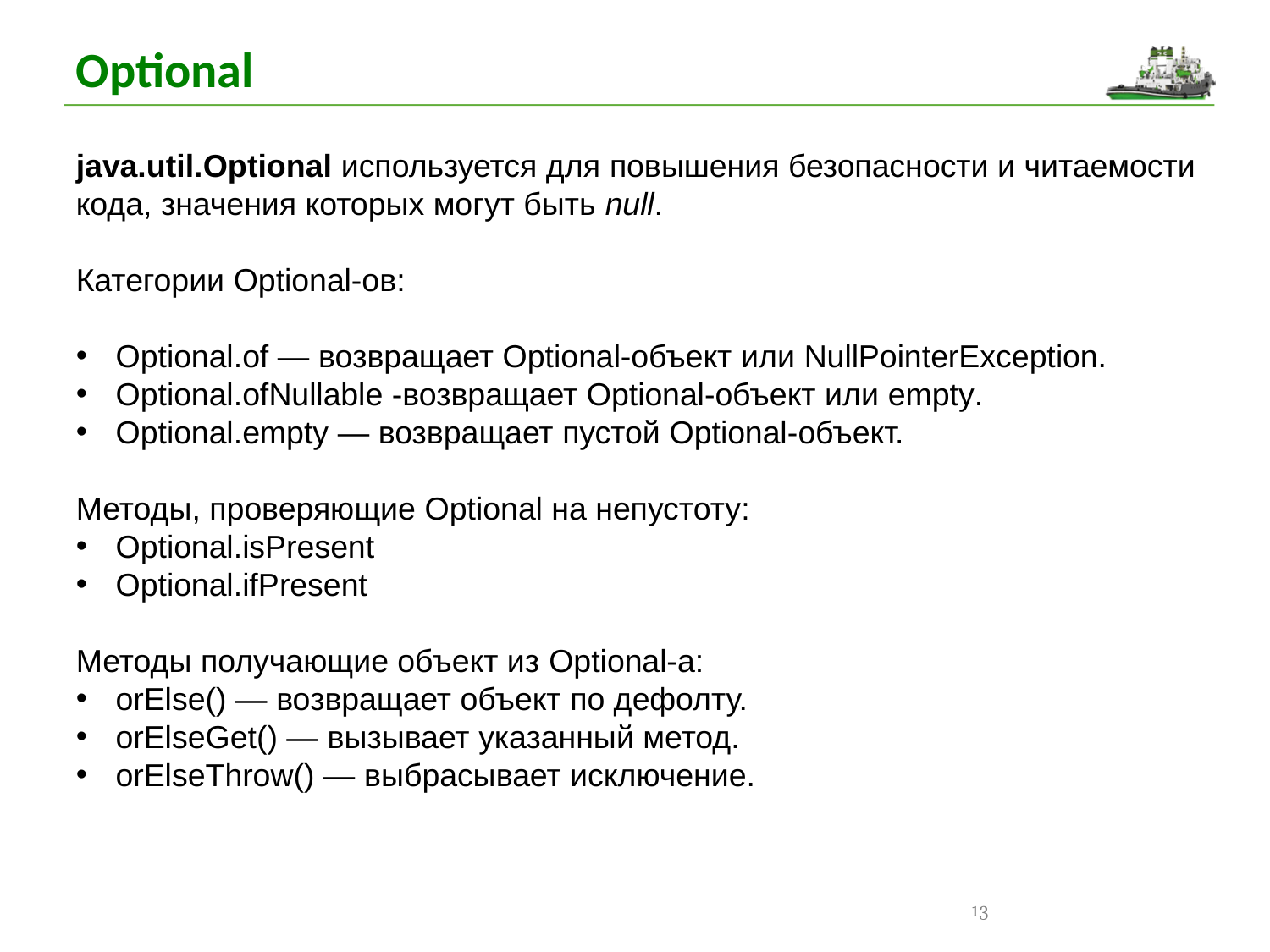

Optional
java.util.Optional используется для повышения безопасности и читаемости кода, значения которых могут быть null.

Категории Optional-ов:

Optional.of — возвращает Optional-объект или NullPointerException.
Optional.ofNullable -возвращает Optional-объект или empty.
Optional.empty — возвращает пустой Optional-объект.

Методы, проверяющие Optional на непустоту:
Optional.isPresent
Optional.ifPresent

Методы получающие объект из Optional-а:
orElse() — возвращает объект по дефолту.
orElseGet() — вызывает указанный метод.
orElseThrow() — выбрасывает исключение.

13